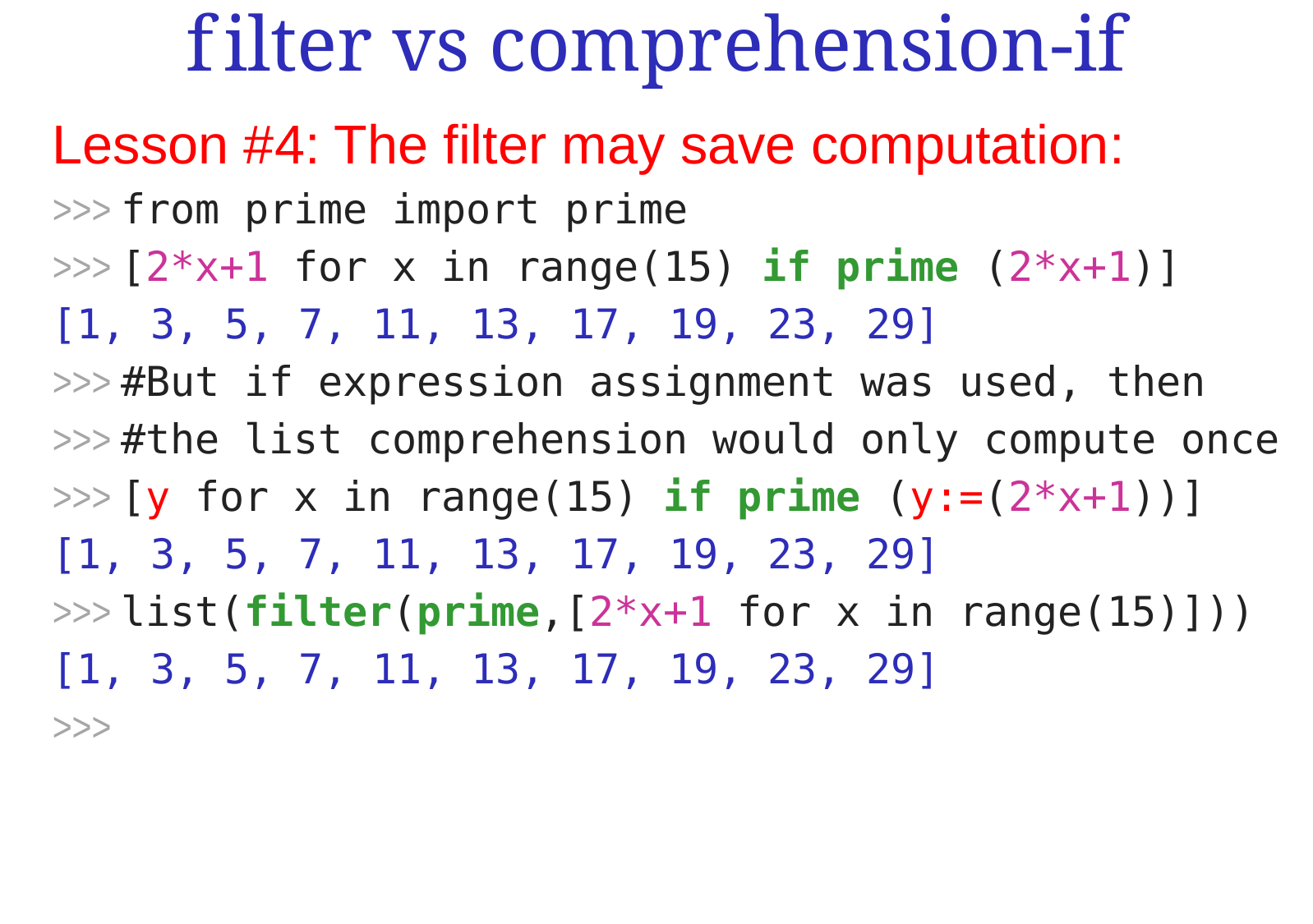

filter vs comprehension-if
Lesson #4: The filter may save computation:
>>> from prime import prime
>>> [2*x+1 for x in range(15) if prime (2*x+1)]
[1, 3, 5, 7, 11, 13, 17, 19, 23, 29]
>>> #But if expression assignment was used, then
>>> #the list comprehension would only compute once
>>> [y for x in range(15) if prime (y:=(2*x+1))]
[1, 3, 5, 7, 11, 13, 17, 19, 23, 29]
>>> list(filter(prime,[2*x+1 for x in range(15)]))
[1, 3, 5, 7, 11, 13, 17, 19, 23, 29]
>>>